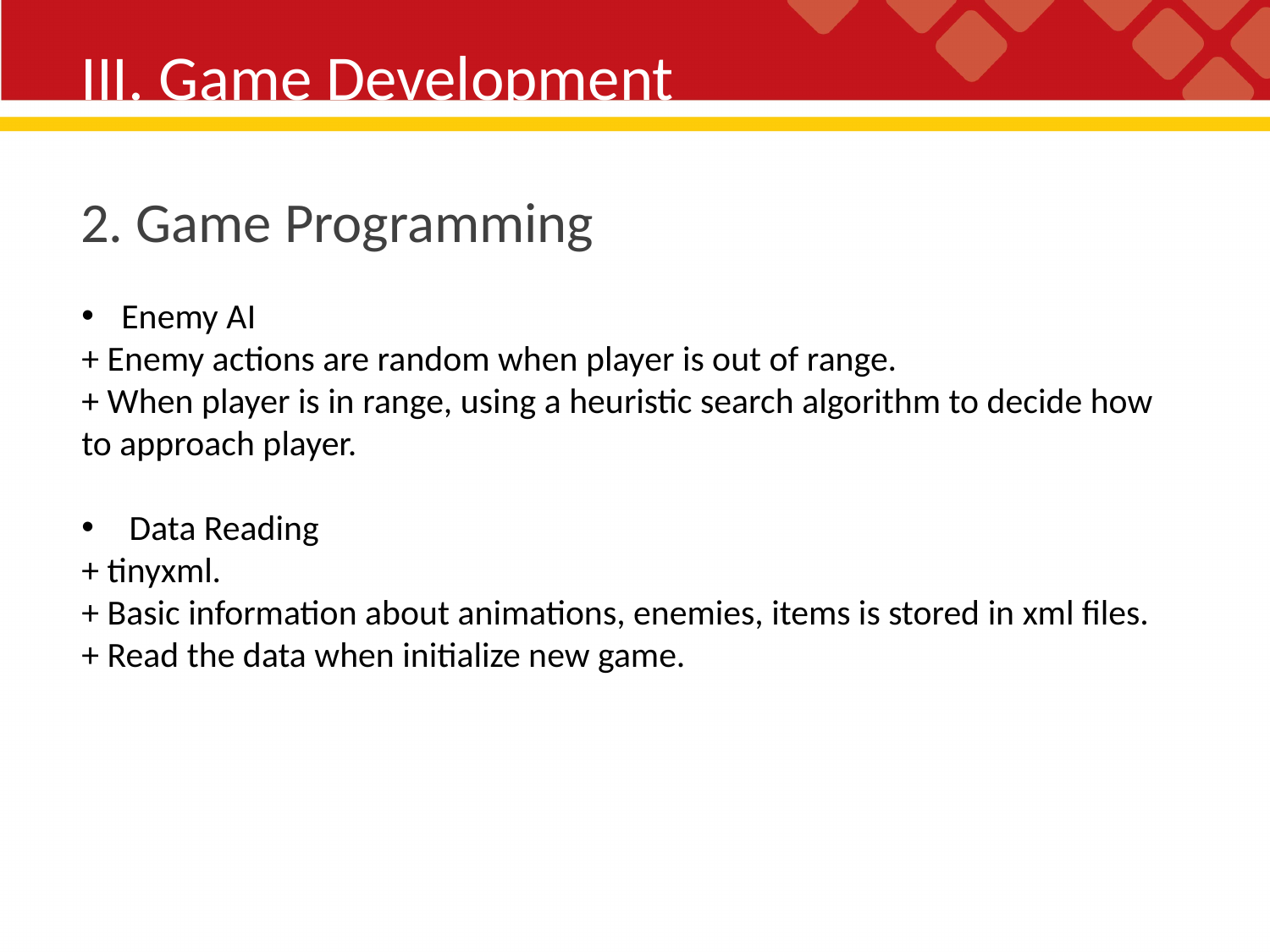

# III. Game Development
2. Game Programming

Enemy AI
+ Enemy actions are random when player is out of range.
+ When player is in range, using a heuristic search algorithm to decide how to approach player.

Data Reading
+ tinyxml.
+ Basic information about animations, enemies, items is stored in xml files.
+ Read the data when initialize new game.